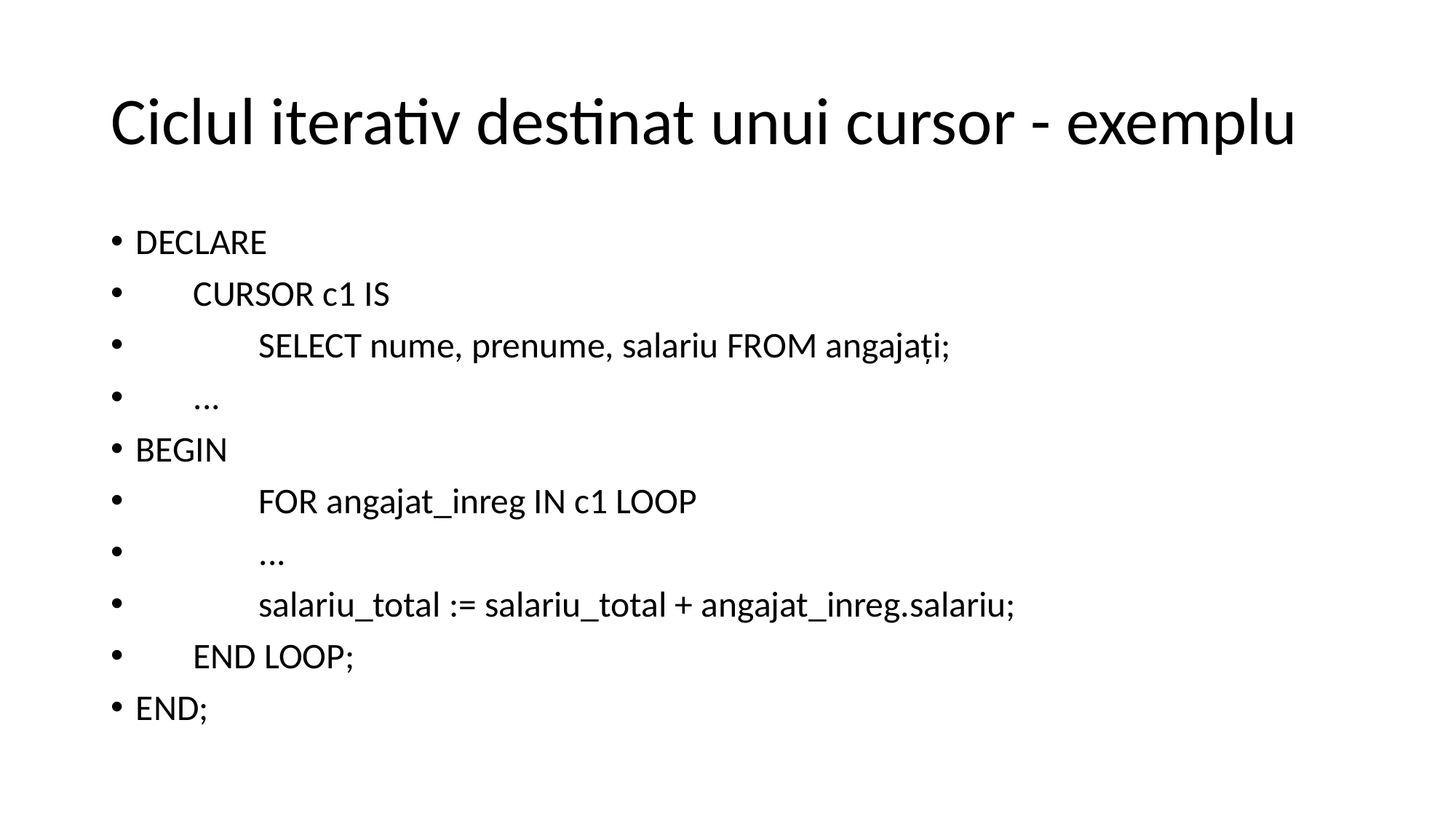

# Ciclul iterativ destinat unui cursor - exemplu
DECLARE
       CURSOR c1 IS
               SELECT nume, prenume, salariu FROM angajaţi;
       ...
BEGIN
               FOR angajat_inreg IN c1 LOOP
               ...
               salariu_total := salariu_total + angajat_inreg.salariu;
       END LOOP;
END;